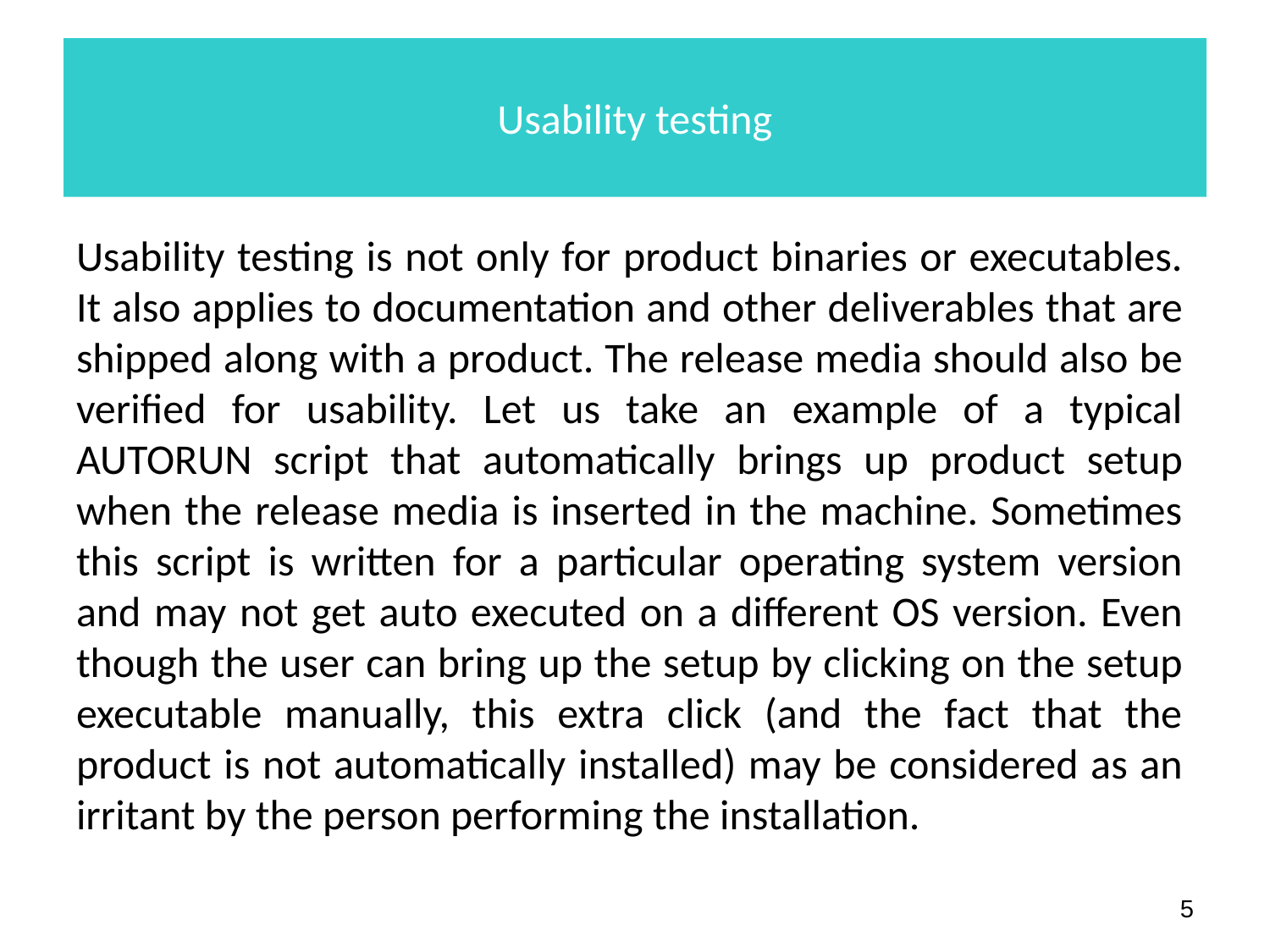

# Usability testing
Usability testing is not only for product binaries or executables. It also applies to documentation and other deliverables that are shipped along with a product. The release media should also be verified for usability. Let us take an example of a typical AUTORUN script that automatically brings up product setup when the release media is inserted in the machine. Sometimes this script is written for a particular operating system version and may not get auto executed on a different OS version. Even though the user can bring up the setup by clicking on the setup executable manually, this extra click (and the fact that the product is not automatically installed) may be considered as an irritant by the person performing the installation.
5